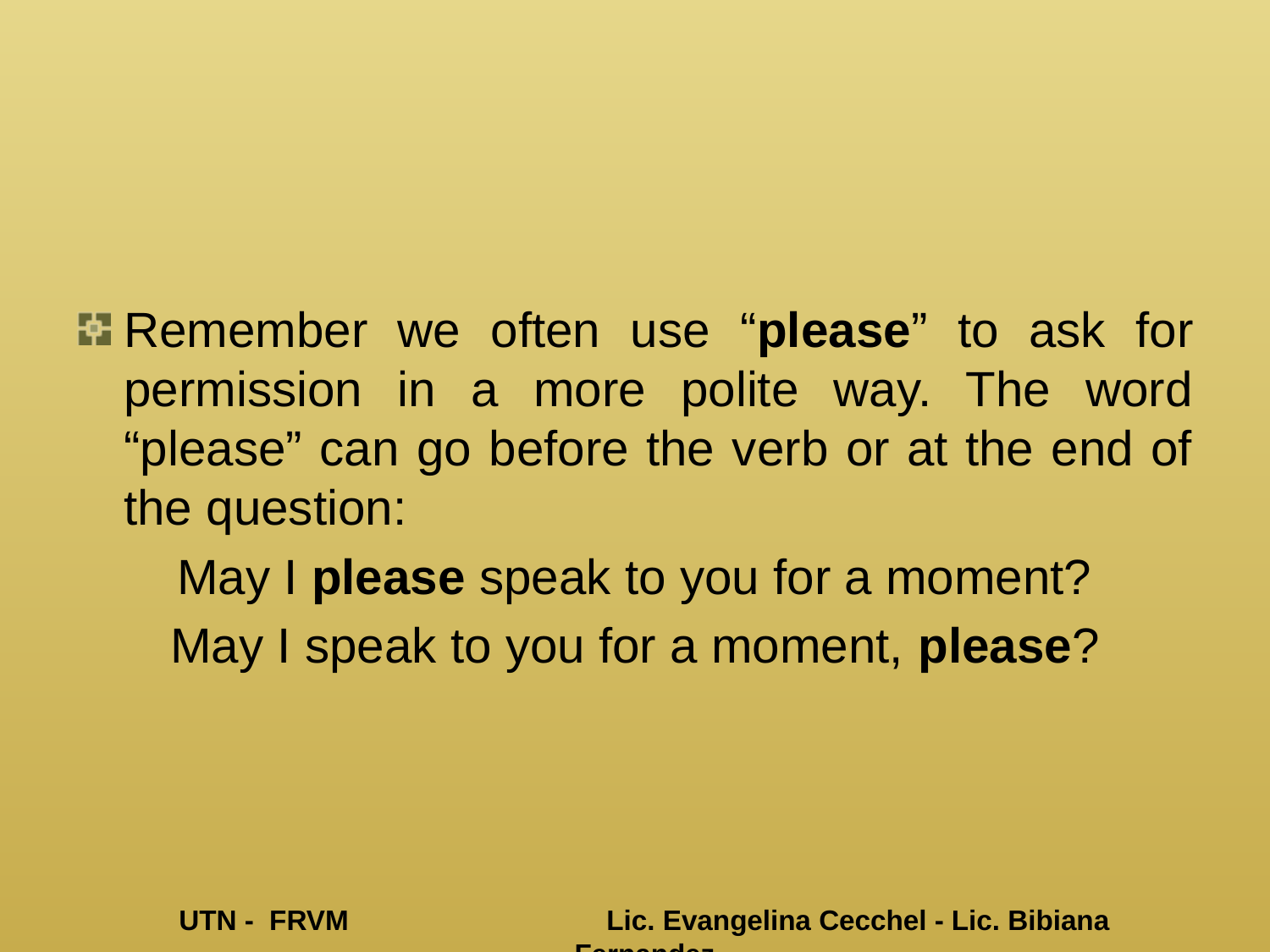

Remember we often use “please” to ask for permission in a more polite way. The word “please” can go before the verb or at the end of the question:
May I please speak to you for a moment?
May I speak to you for a moment, please?
UTN -  FRVM                                 Lic. Evangelina Cecchel - Lic. Bibiana Fernandez